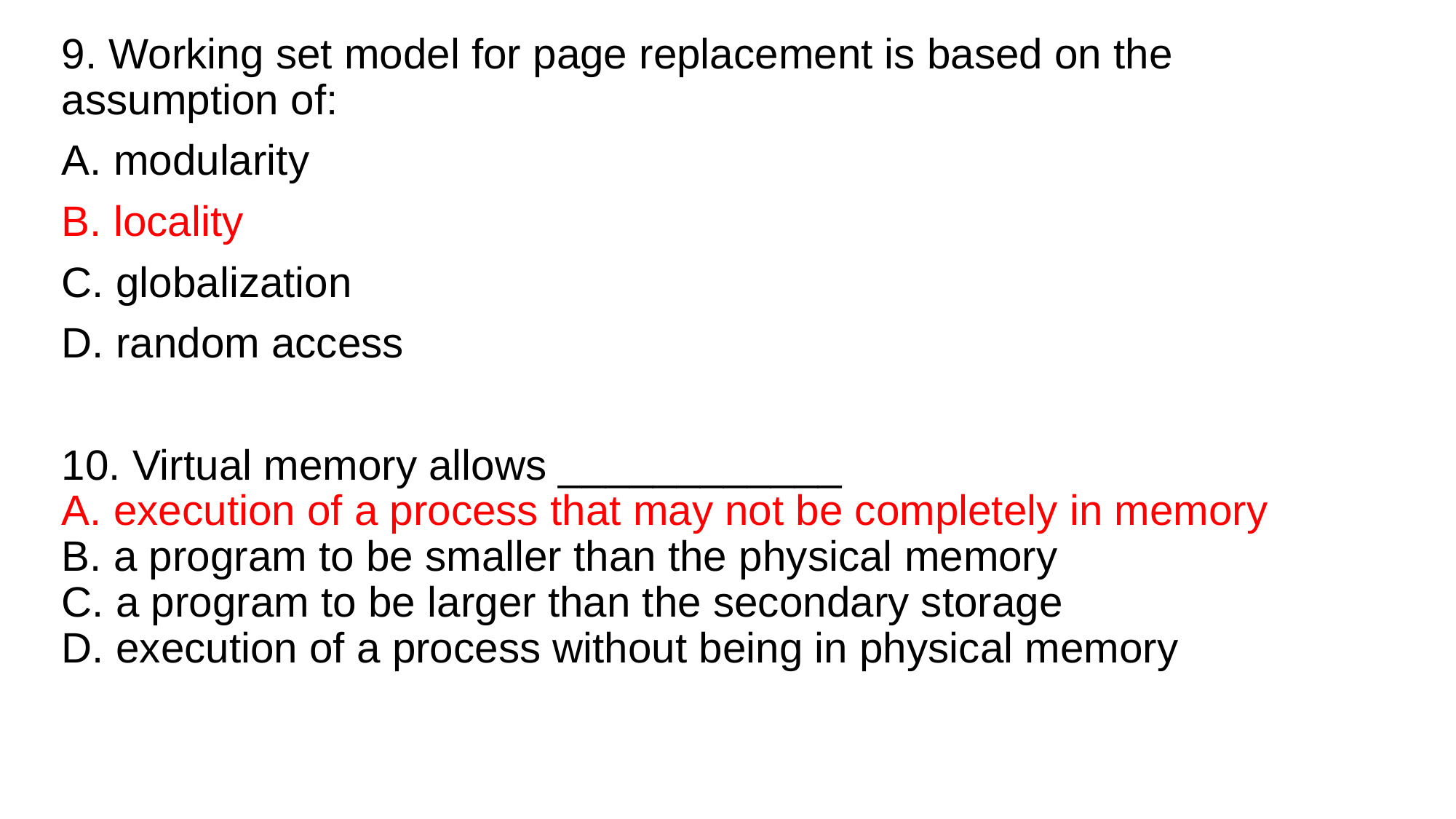

9. Working set model for page replacement is based on the assumption of:
A. modularity
B. locality
C. globalization
D. random access

10. Virtual memory allows ____________
A. execution of a process that may not be completely in memory
B. a program to be smaller than the physical memory
C. a program to be larger than the secondary storage
D. execution of a process without being in physical memory